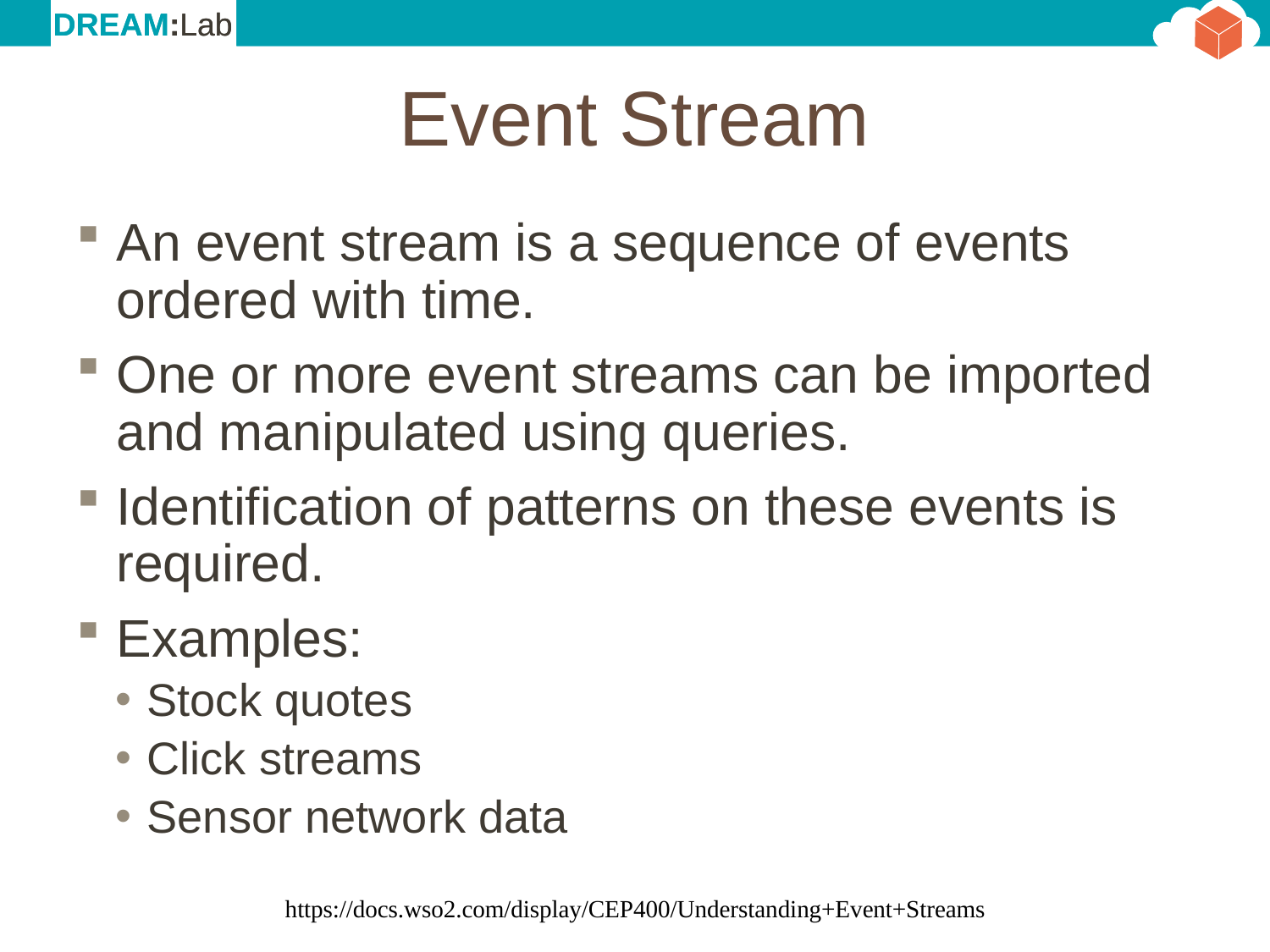

# Event Stream
An event stream is a sequence of events ordered with time.
One or more event streams can be imported and manipulated using queries.
Identification of patterns on these events is required.
Examples:
Stock quotes
Click streams
Sensor network data
https://docs.wso2.com/display/CEP400/Understanding+Event+Streams